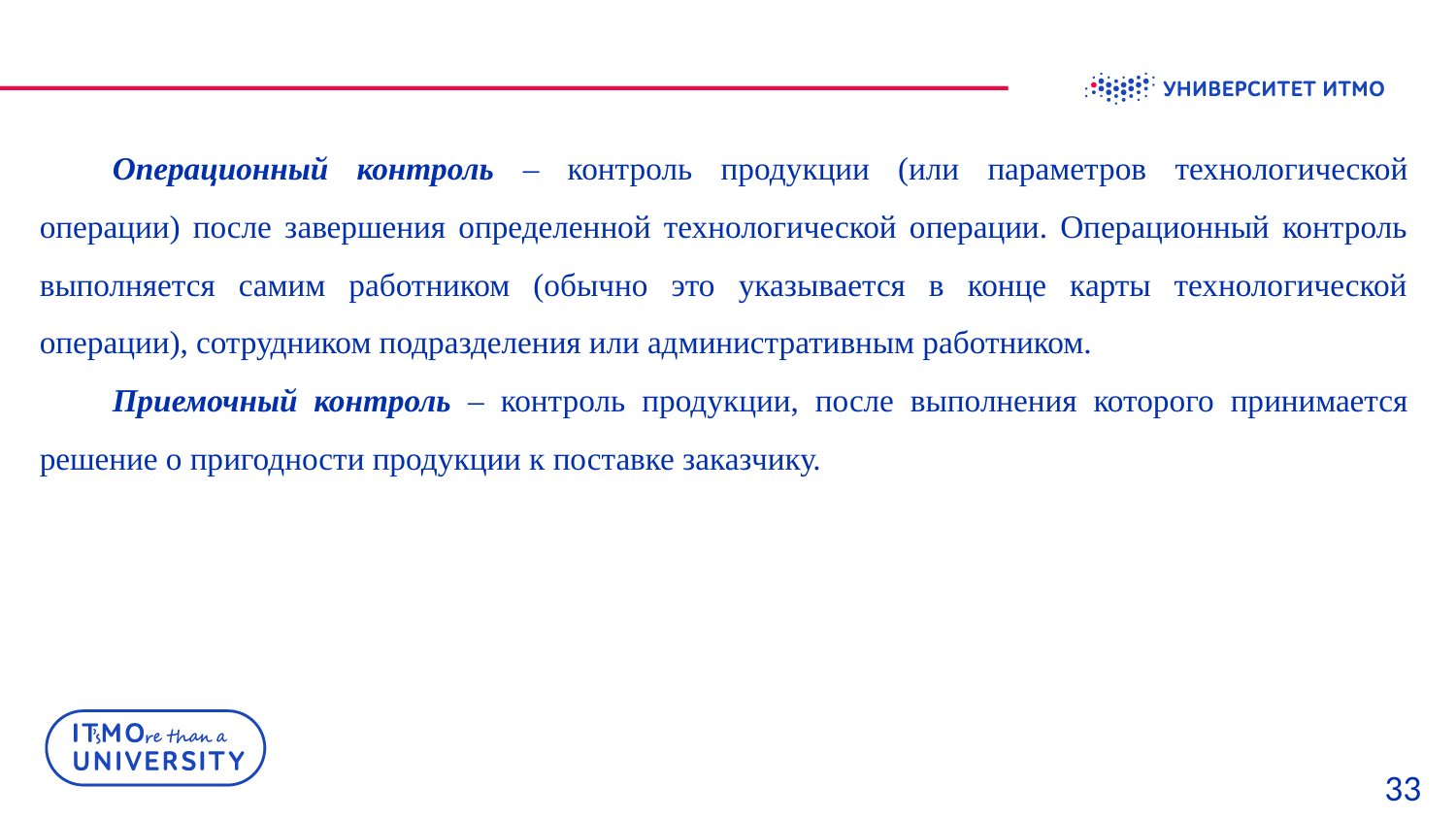

Операционный контроль – контроль продукции (или параметров технологической операции) после завершения определенной технологической операции. Операционный контроль выполняется самим работником (обычно это указывается в конце карты технологической операции), сотрудником подразделения или административным работником.
Приемочный контроль – контроль продукции, после выполнения которого принимается решение о пригодности продукции к поставке заказчику.

33